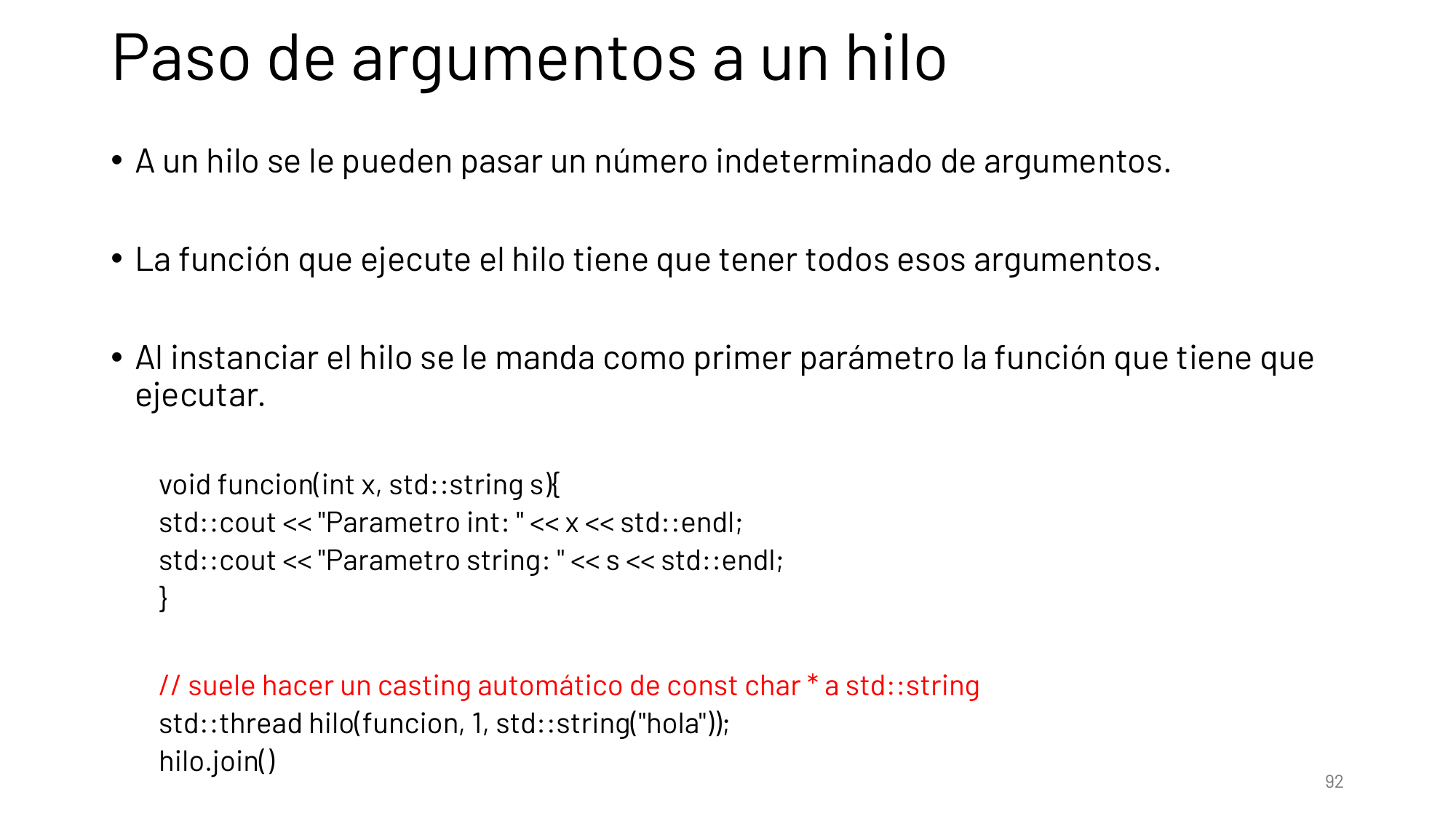

# Paso de argumentos a un hilo
A un hilo se le pueden pasar un número indeterminado de argumentos.

La función que ejecute el hilo tiene que tener todos esos argumentos.

Al instanciar el hilo se le manda como primer parámetro la función que tiene que ejecutar.

void funcion(int x, std::string s){
	std::cout << "Parametro int: " << x << std::endl;
	std::cout << "Parametro string: " << s << std::endl;
}

// suele hacer un casting automático de const char * a std::string
std::thread hilo(funcion, 1, std::string("hola"));
hilo.join()

92